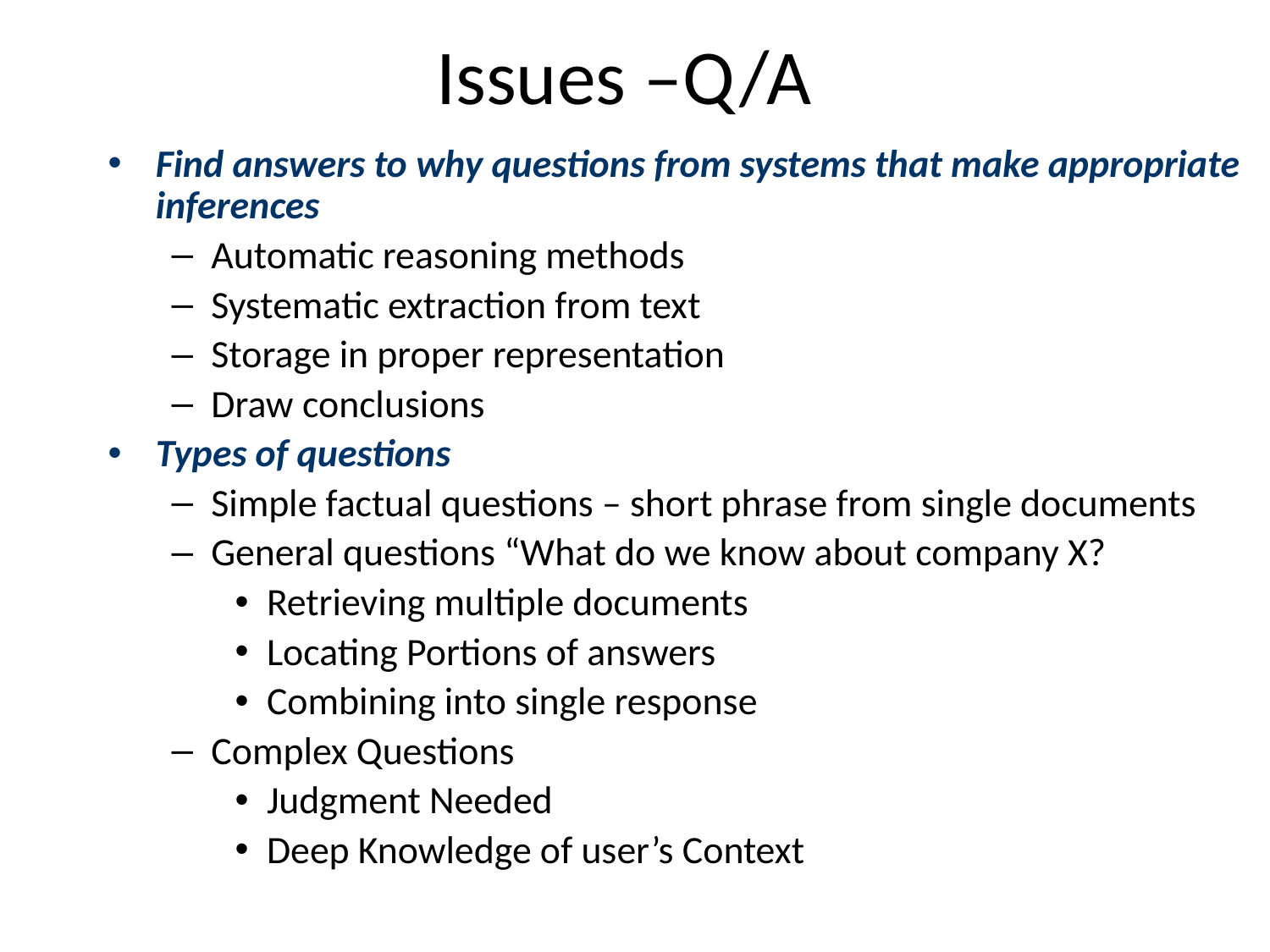

# Issues –Q/A
Find answers to why questions from systems that make appropriate inferences
Automatic reasoning methods
Systematic extraction from text
Storage in proper representation
Draw conclusions
Types of questions
Simple factual questions – short phrase from single documents
General questions “What do we know about company X?
Retrieving multiple documents
Locating Portions of answers
Combining into single response
Complex Questions
Judgment Needed
Deep Knowledge of user’s Context